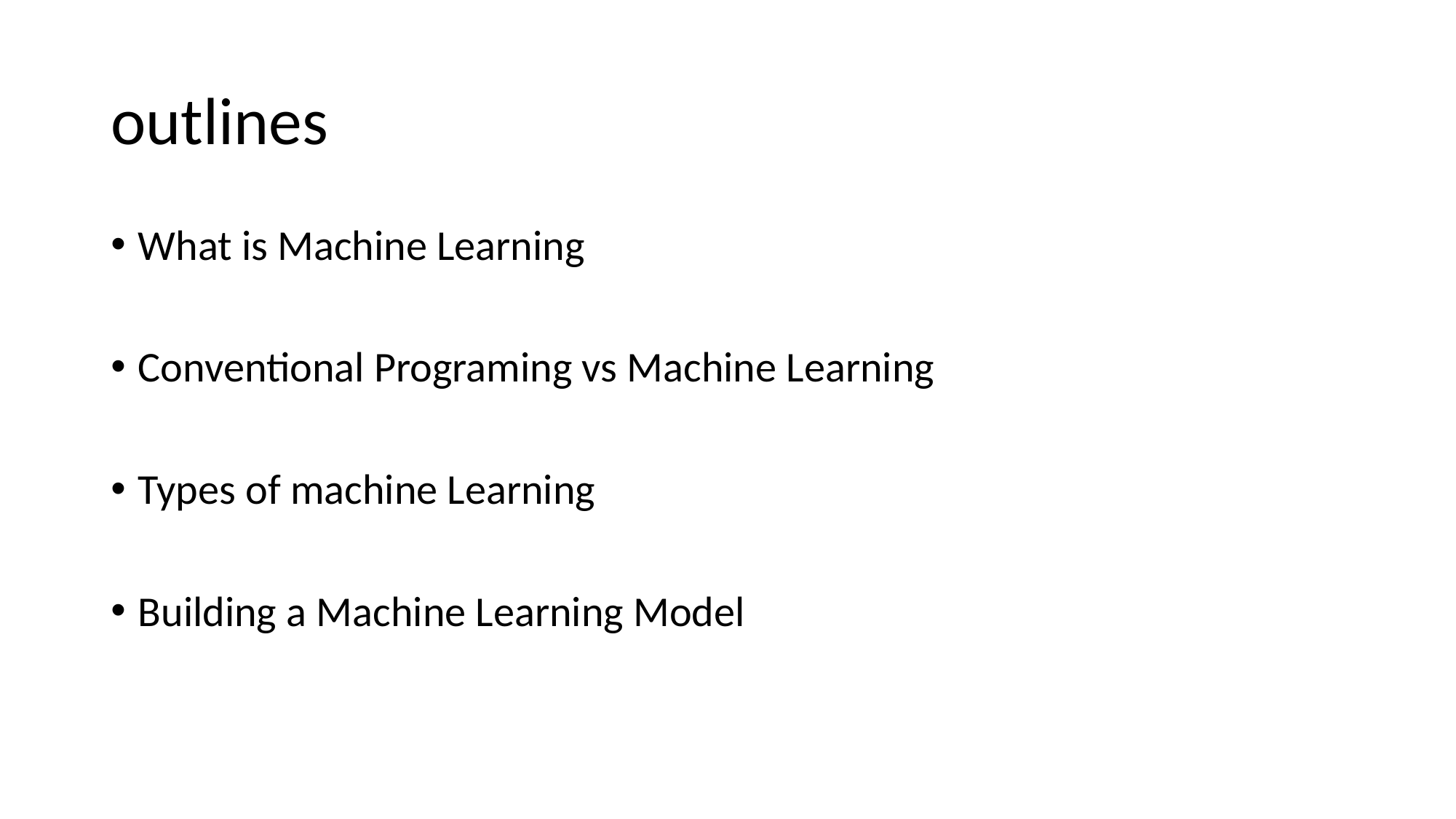

# outlines
What is Machine Learning

Conventional Programing vs Machine Learning

Types of machine Learning

Building a Machine Learning Model